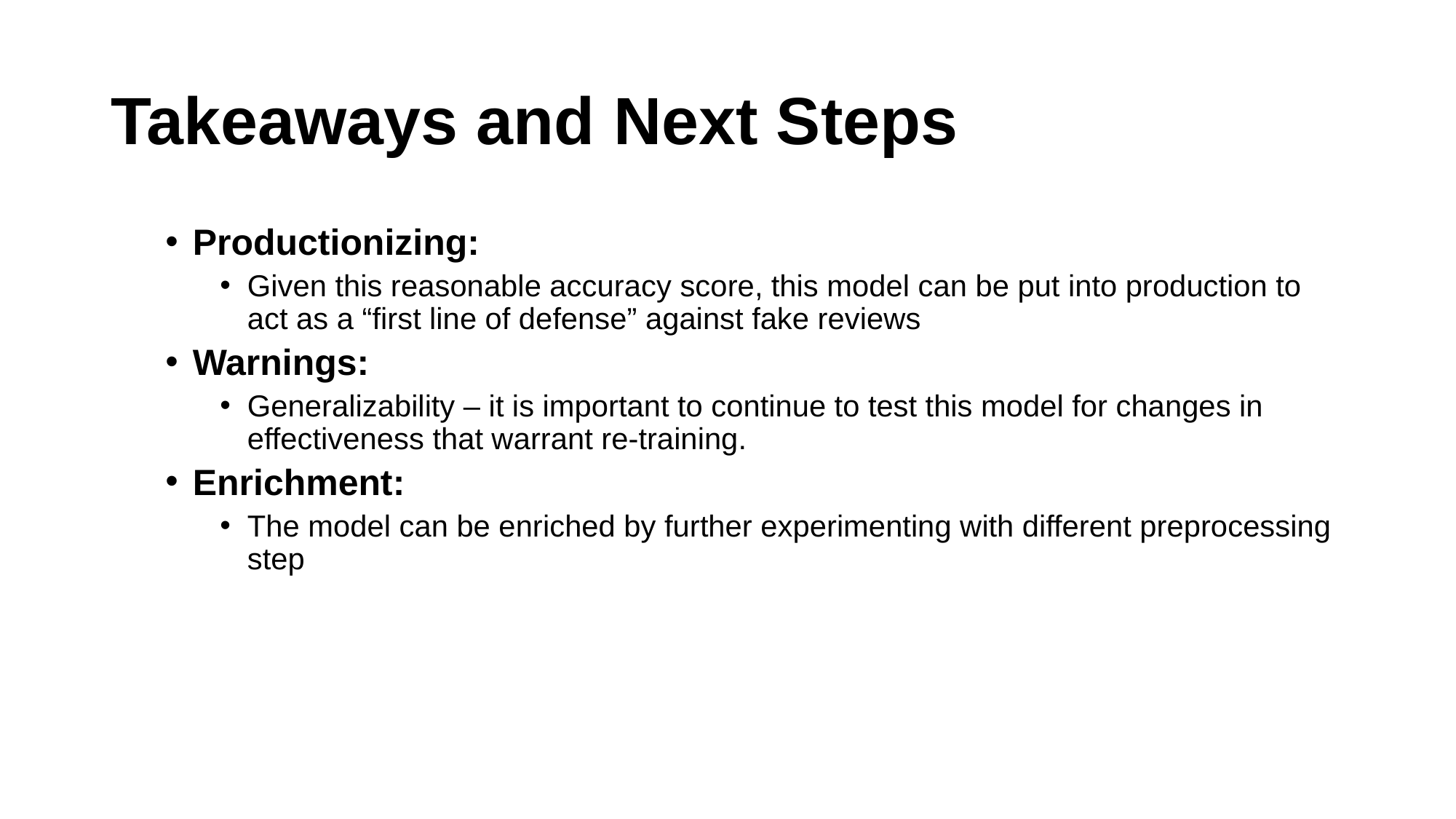

# Takeaways and Next Steps
Productionizing:
Given this reasonable accuracy score, this model can be put into production to act as a “first line of defense” against fake reviews
Warnings:
Generalizability – it is important to continue to test this model for changes in effectiveness that warrant re-training.
Enrichment:
The model can be enriched by further experimenting with different preprocessing step